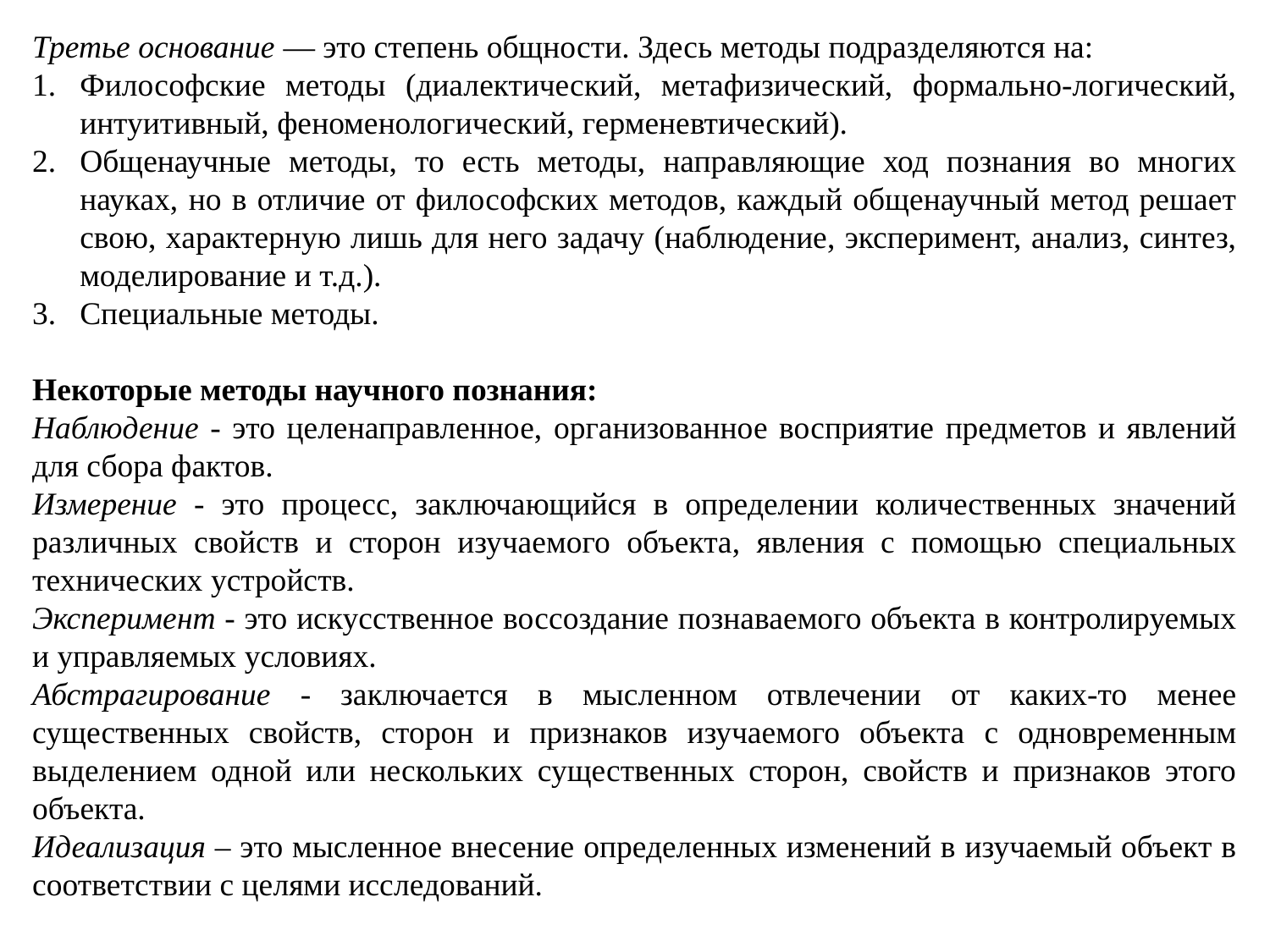

Третье основание — это степень общности. Здесь методы подразделяются на:
Философские методы (диалектический, метафизический, формально-логический, интуитивный, феноменологический, герменевтический).
Общенаучные методы, то есть методы, направляющие ход познания во многих науках, но в отличие от философских методов, каждый общенаучный метод решает свою, характерную лишь для него задачу (наблюдение, эксперимент, анализ, синтез, моделирование и т.д.).
Специальные методы.

Некоторые методы научного познания:
Наблюдение - это целенаправленное, организованное восприятие предметов и явлений для сбора фактов.
Измерение - это процесс, заключающийся в определении количественных значений различных свойств и сторон изучаемого объекта, явления с помощью специальных технических устройств.
Эксперимент - это искусственное воссоздание познаваемого объекта в контролируемых и управляемых условиях.
Абстрагирование - заключается в мысленном отвлечении от каких-то менее существенных свойств, сторон и признаков изучаемого объекта с одновременным выделением одной или нескольких существенных сторон, свойств и признаков этого объекта.
Идеализация – это мысленное внесение определенных изменений в изучаемый объект в соответствии с целями исследований.